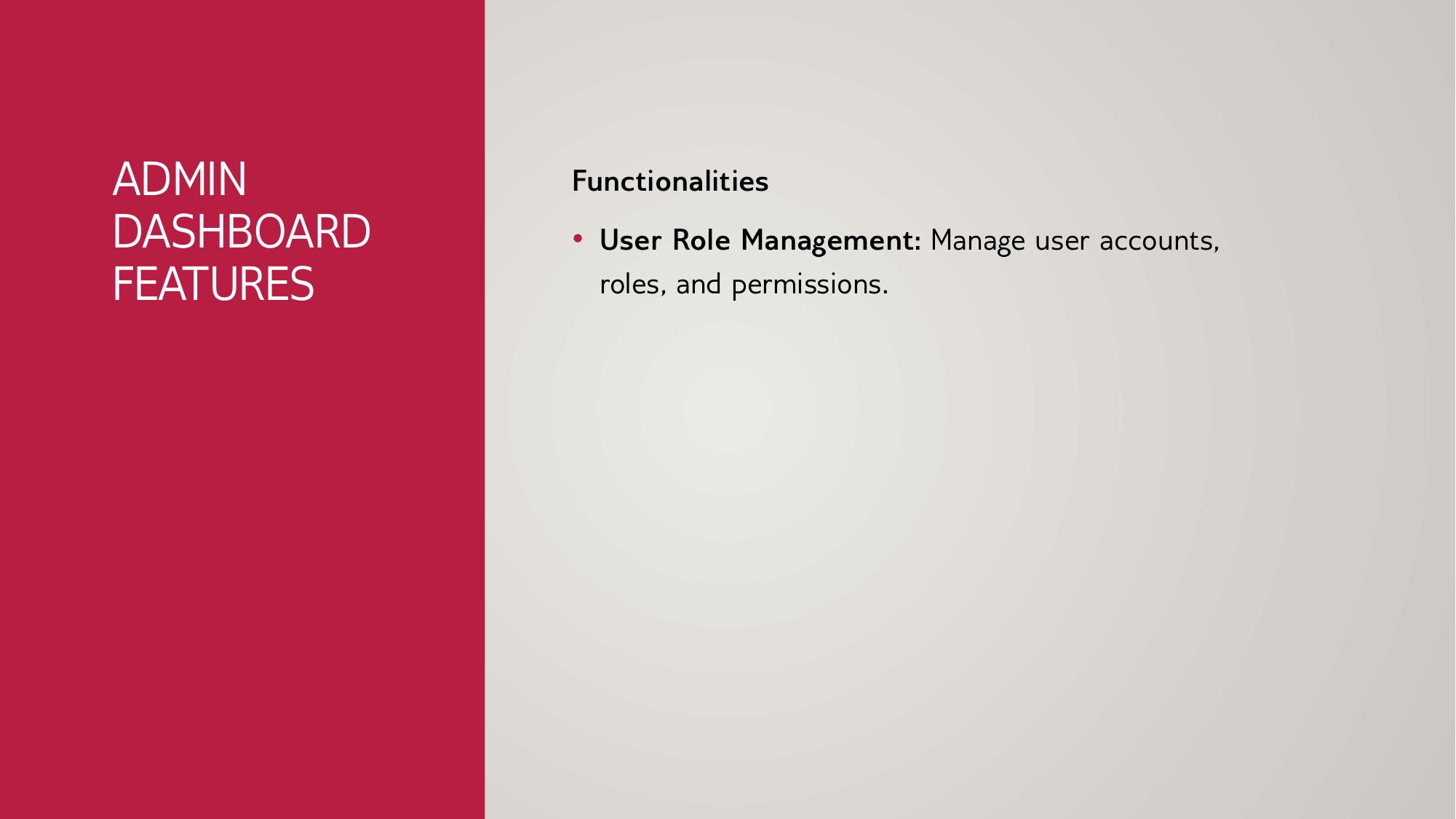

# Admin Dashboard Features
Functionalities
User Role Management: Manage user accounts, roles, and permissions.